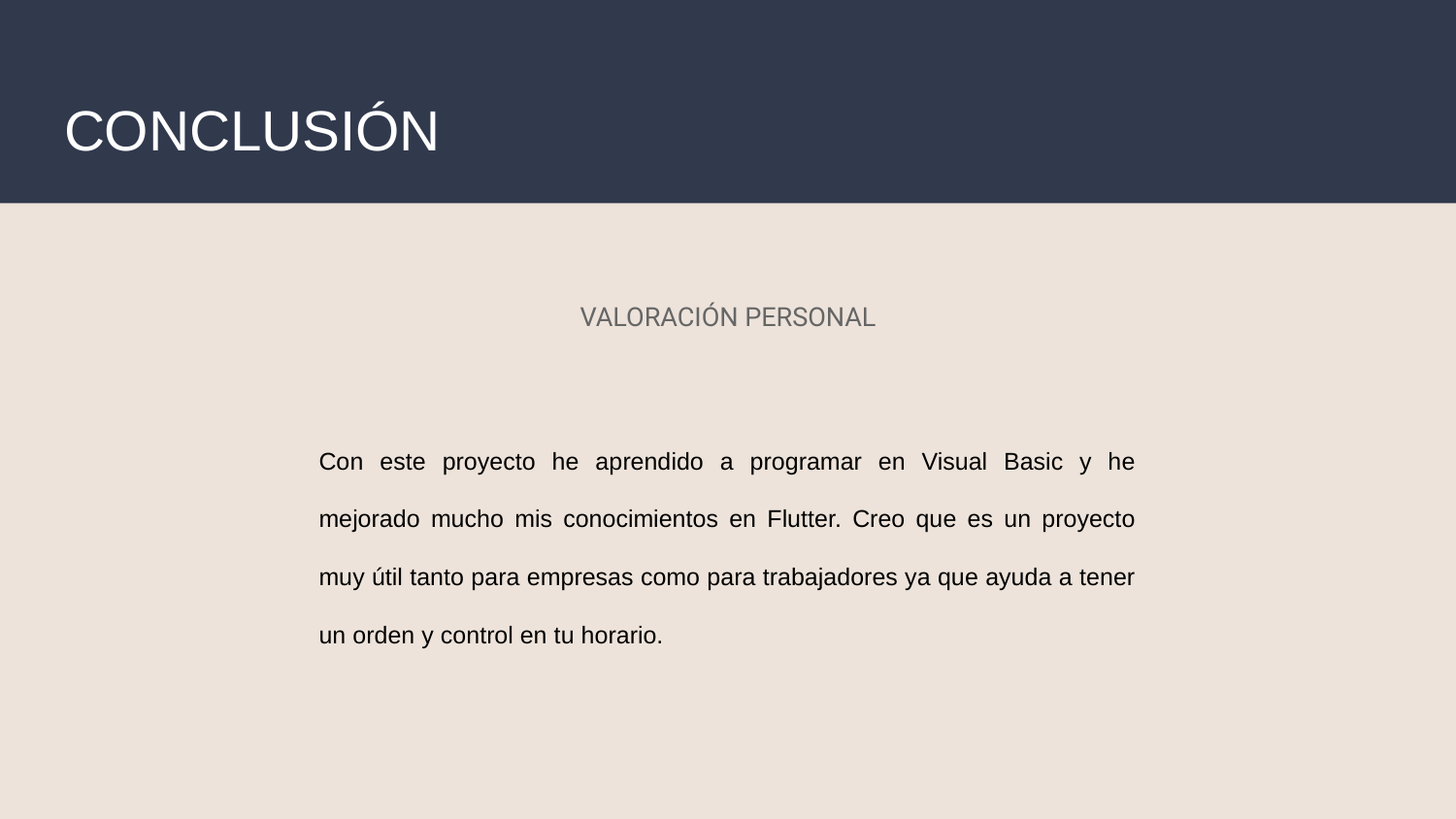

# CONCLUSIÓN
VALORACIÓN PERSONAL

Con este proyecto he aprendido a programar en Visual Basic y he mejorado mucho mis conocimientos en Flutter. Creo que es un proyecto muy útil tanto para empresas como para trabajadores ya que ayuda a tener un orden y control en tu horario.